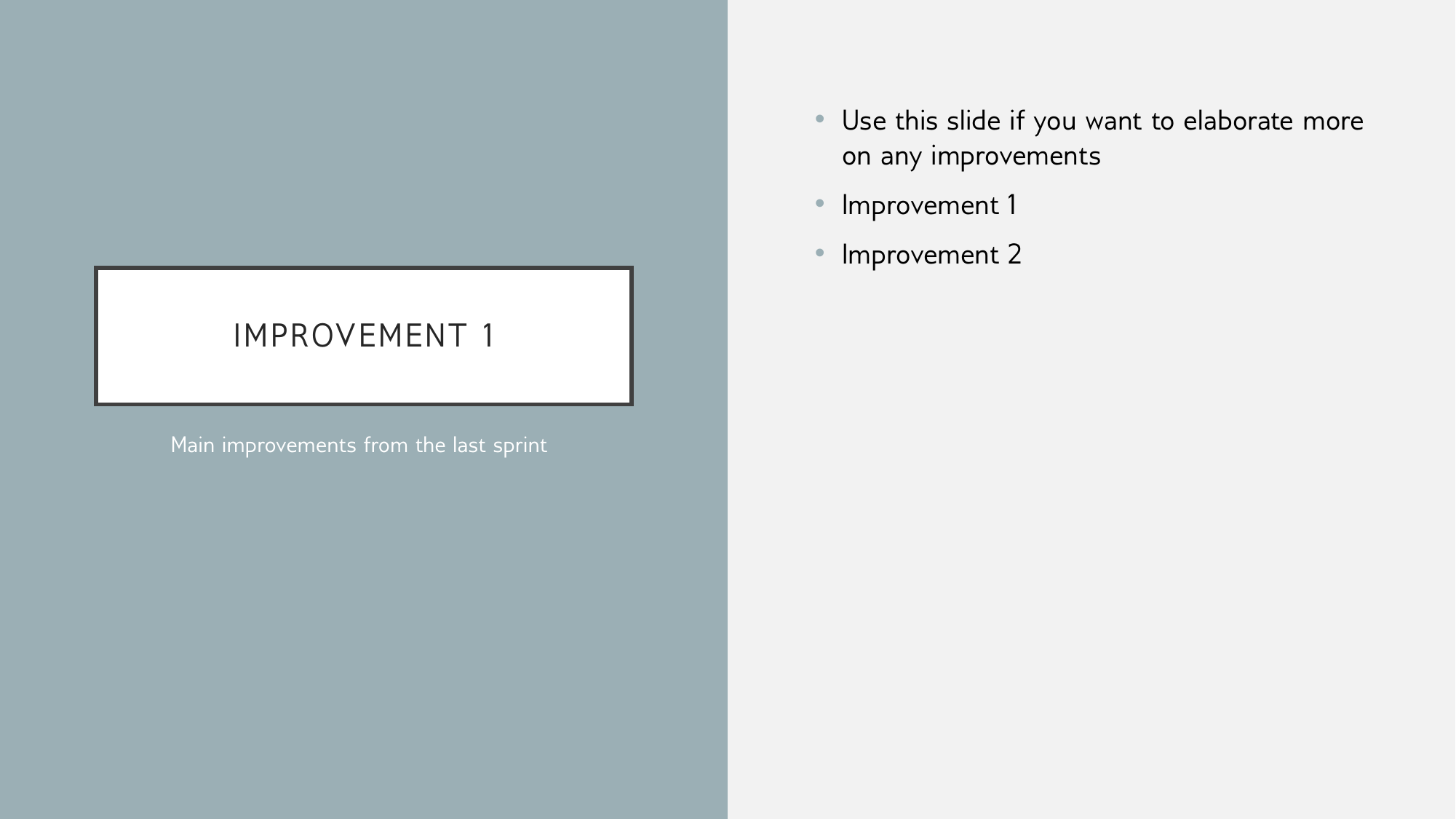

Use this slide if you want to elaborate more on any improvements
Improvement 1
Improvement 2
# Improvement 1
Main improvements from the last sprint